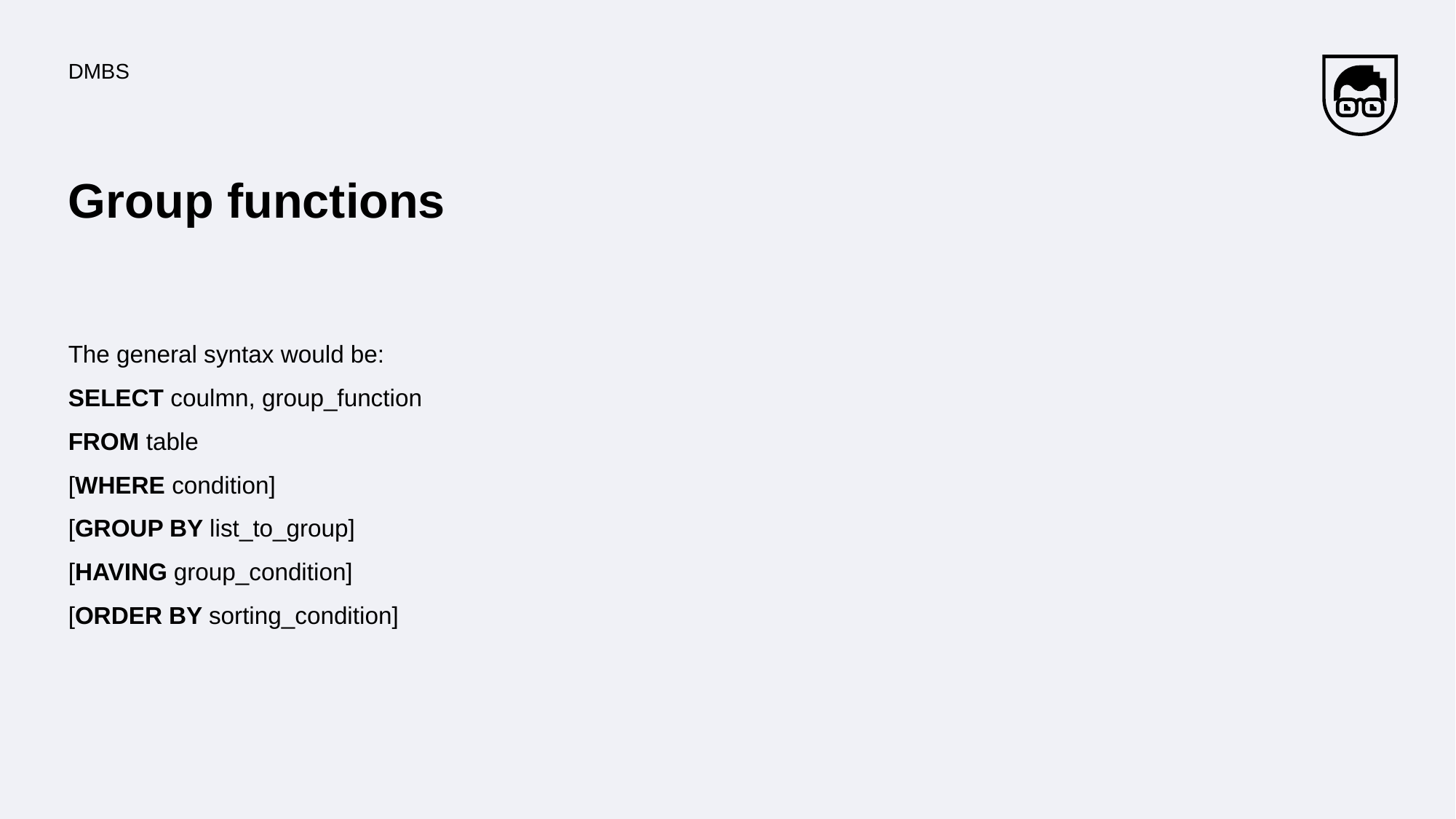

DMBS
# Group functions
The general syntax would be:
SELECT coulmn, group_function
FROM table
[WHERE condition]
[GROUP BY list_to_group]
[HAVING group_condition]
[ORDER BY sorting_condition]